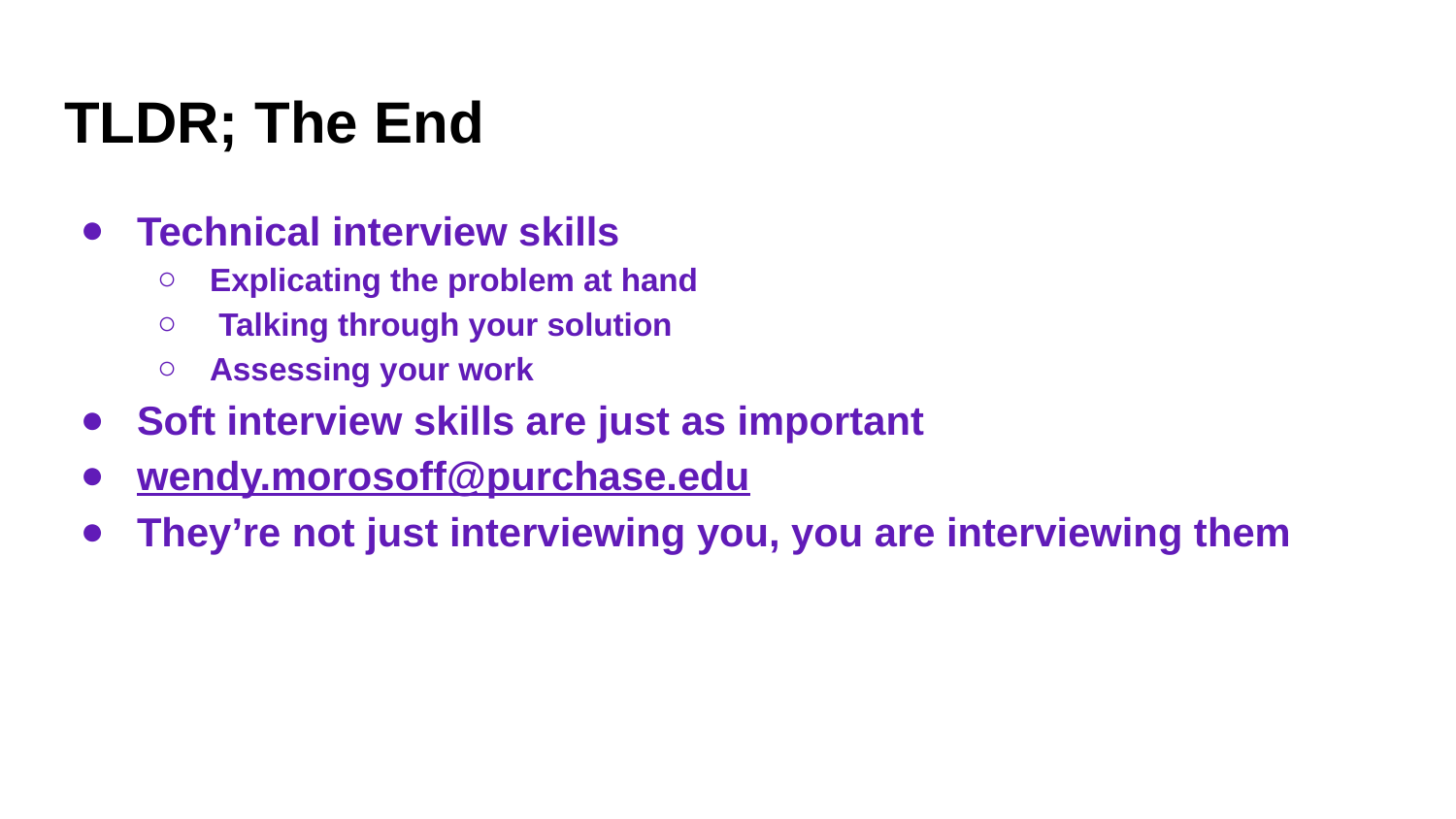

# TLDR; The End
Technical interview skills
Explicating the problem at hand
 Talking through your solution
Assessing your work
Soft interview skills are just as important
wendy.morosoff@purchase.edu
They’re not just interviewing you, you are interviewing them